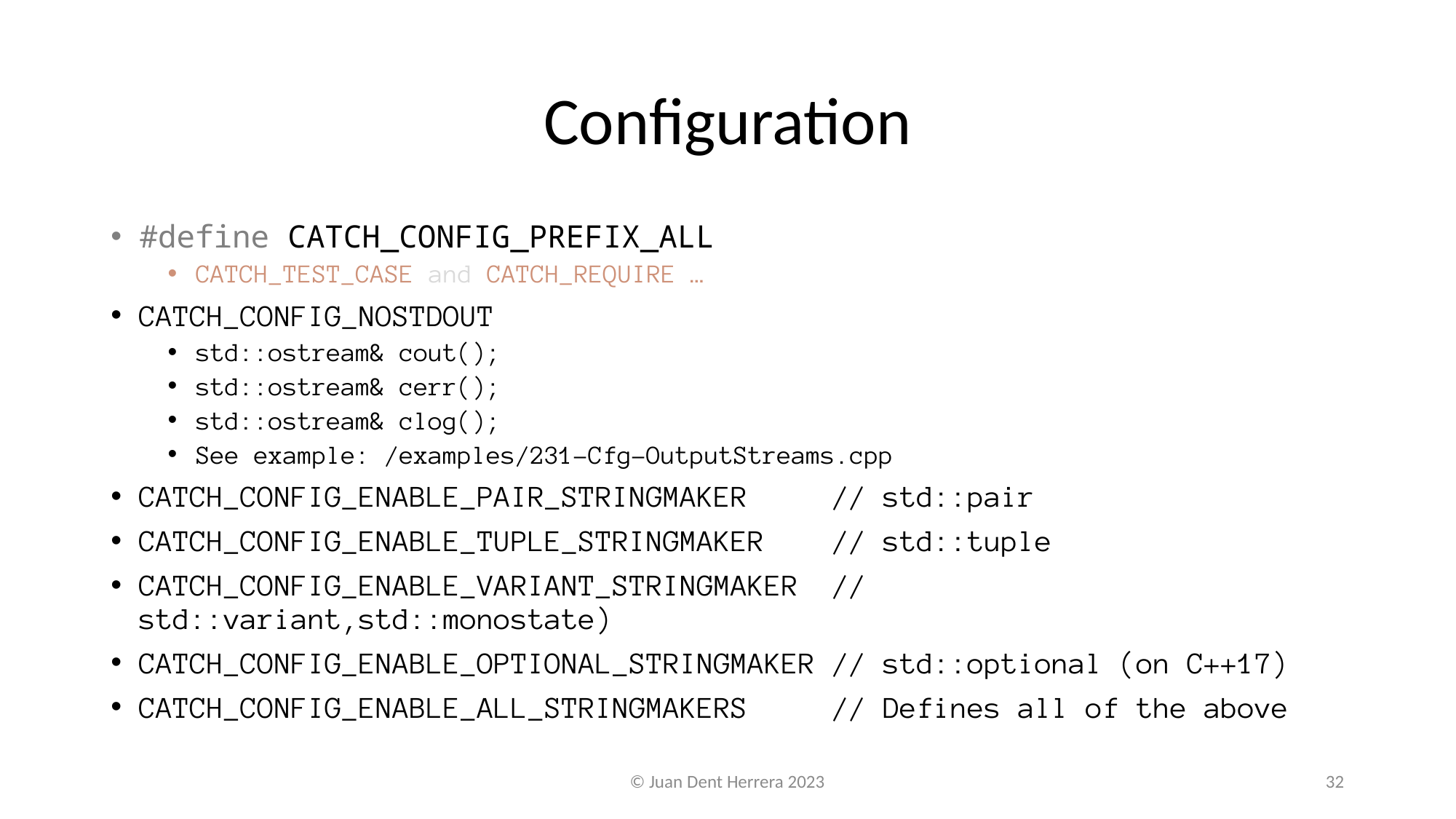

# Configuration
#define CATCH_CONFIG_PREFIX_ALL
CATCH_TEST_CASE and CATCH_REQUIRE …
CATCH_CONFIG_NOSTDOUT
std::ostream& cout();
std::ostream& cerr();
std::ostream& clog();
See example: /examples/231-Cfg-OutputStreams.cpp
CATCH_CONFIG_ENABLE_PAIR_STRINGMAKER     // std::pair
CATCH_CONFIG_ENABLE_TUPLE_STRINGMAKER    // std::tuple
CATCH_CONFIG_ENABLE_VARIANT_STRINGMAKER  // std::variant,std::monostate)
CATCH_CONFIG_ENABLE_OPTIONAL_STRINGMAKER // std::optional (on C++17)
CATCH_CONFIG_ENABLE_ALL_STRINGMAKERS     // Defines all of the above

© Juan Dent Herrera 2023
32